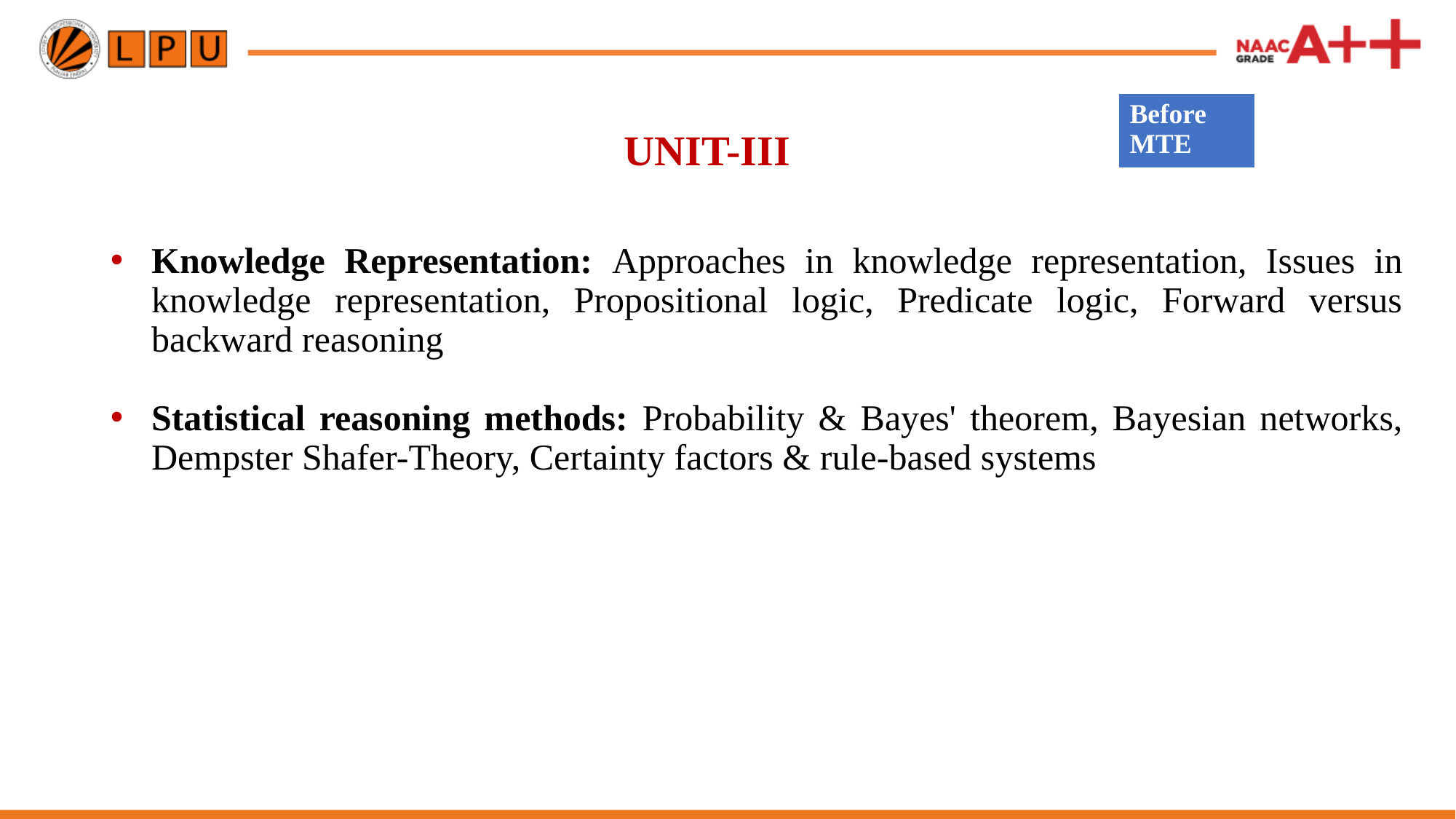

| Before MTE |
| --- |
# UNIT-III
Knowledge Representation: Approaches in knowledge representation, Issues in knowledge representation, Propositional logic, Predicate logic, Forward versus backward reasoning

Statistical reasoning methods: Probability & Bayes' theorem, Bayesian networks, Dempster Shafer-Theory, Certainty factors & rule-based systems